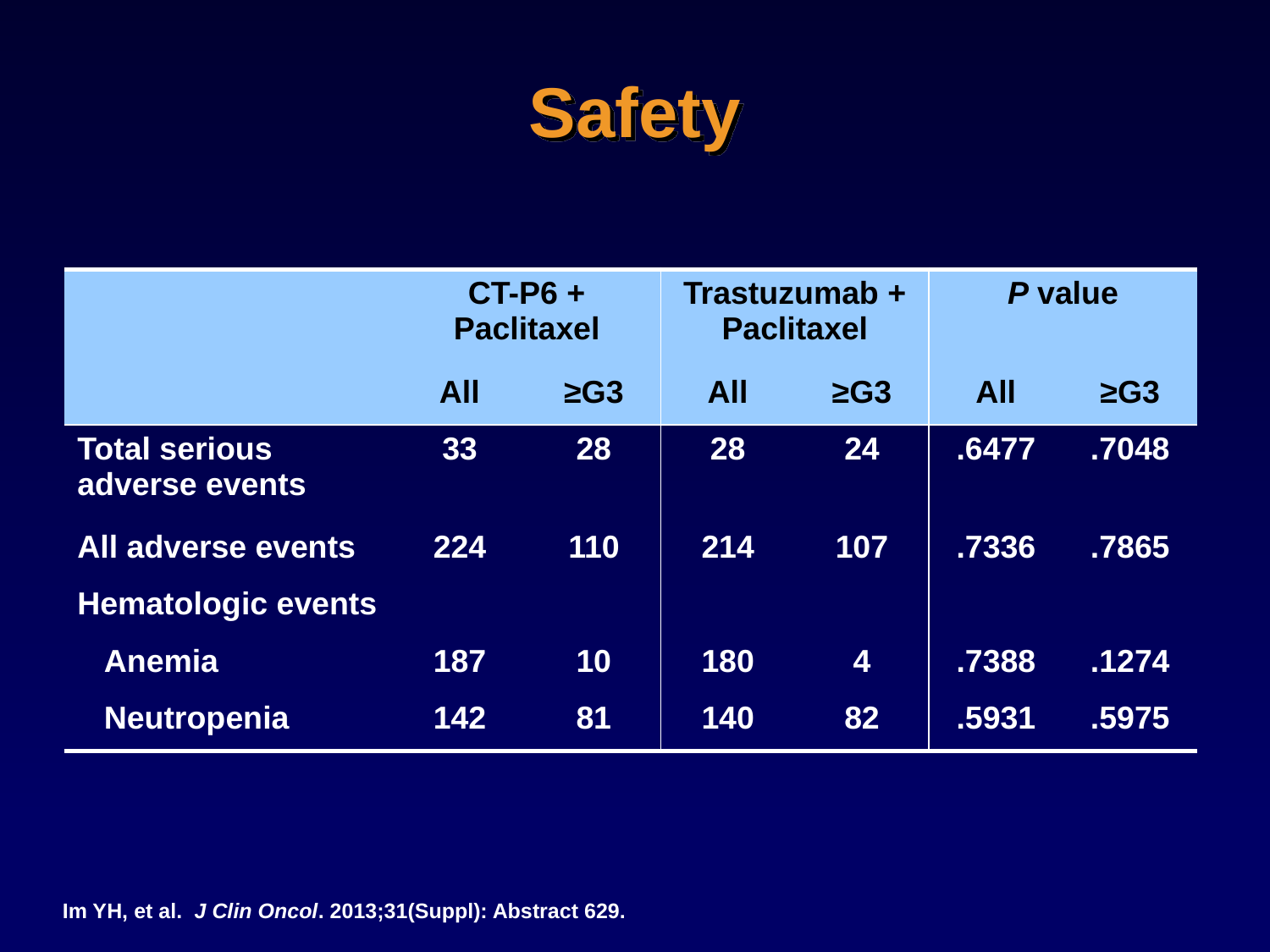

# Safety
|  | CT-P6 + Paclitaxel |  | Trastuzumab + Paclitaxel |  | P value |  |
| --- | --- | --- | --- | --- | --- | --- |
|  | All | ≥G3 | All | ≥G3 | All | ≥G3 |
| Total serious adverse events | 33 | 28 | 28 | 24 | .6477 | .7048 |
| All adverse events | 224 | 110 | 214 | 107 | .7336 | .7865 |
| Hematologic events |  |  |  |  |  |  |
| Anemia | 187 | 10 | 180 | 4 | .7388 | .1274 |
| Neutropenia | 142 | 81 | 140 | 82 | .5931 | .5975 |
Im YH, et al.  J Clin Oncol. 2013;31(Suppl): Abstract 629.